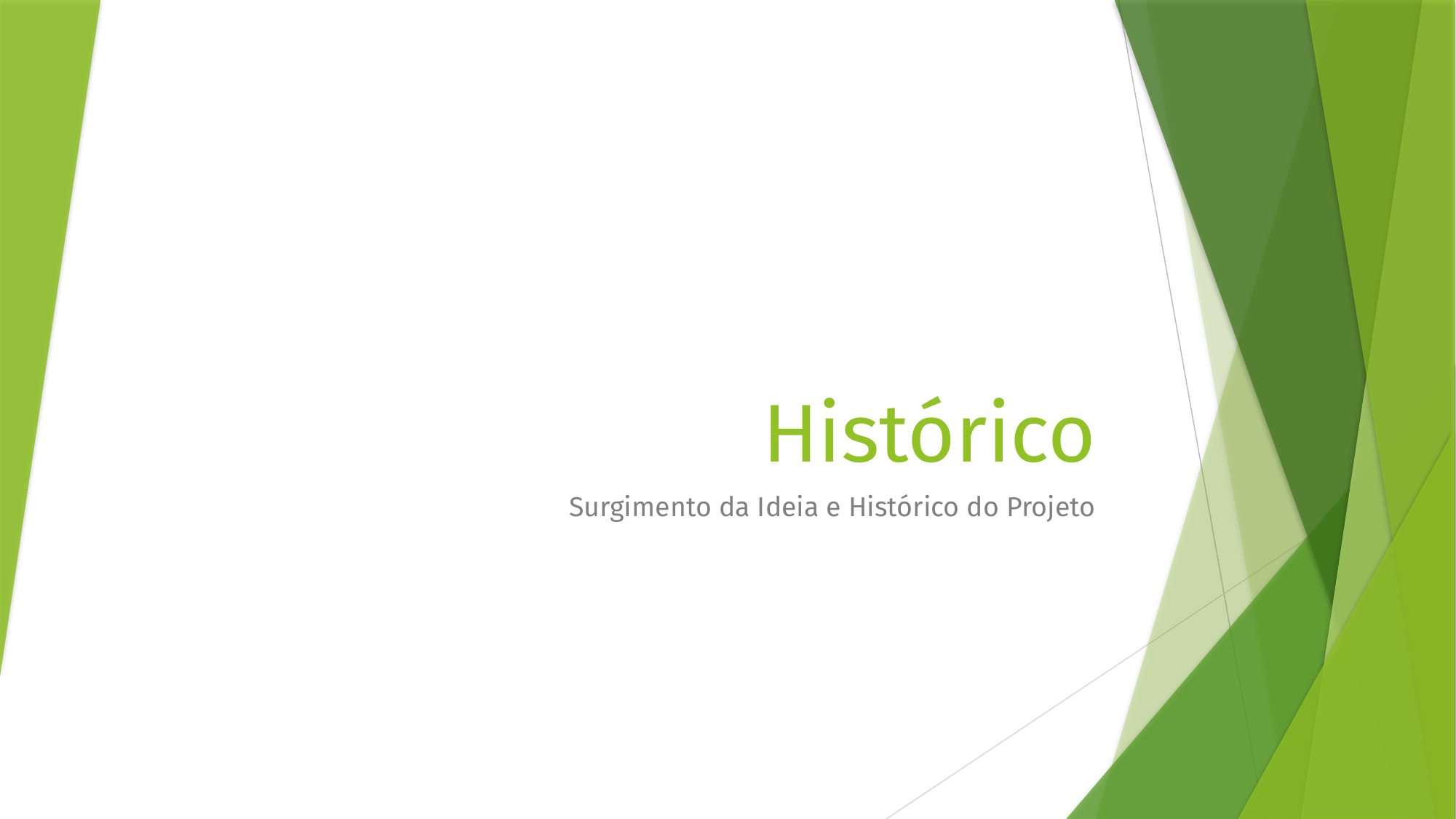

# Histórico
Surgimento da Ideia e Histórico do Projeto